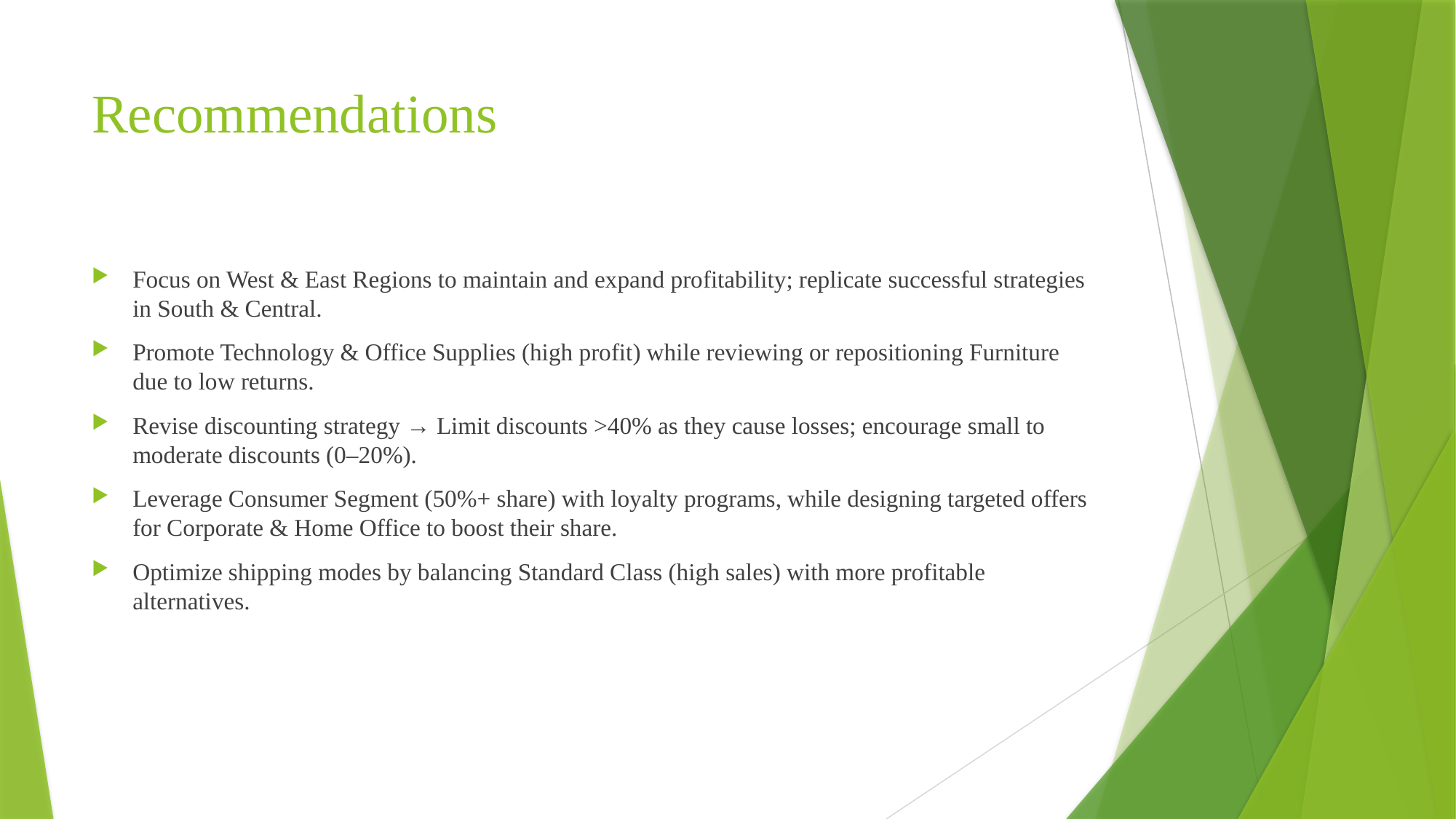

# Recommendations
Focus on West & East Regions to maintain and expand profitability; replicate successful strategies in South & Central.
Promote Technology & Office Supplies (high profit) while reviewing or repositioning Furniture due to low returns.
Revise discounting strategy → Limit discounts >40% as they cause losses; encourage small to moderate discounts (0–20%).
Leverage Consumer Segment (50%+ share) with loyalty programs, while designing targeted offers for Corporate & Home Office to boost their share.
Optimize shipping modes by balancing Standard Class (high sales) with more profitable alternatives.